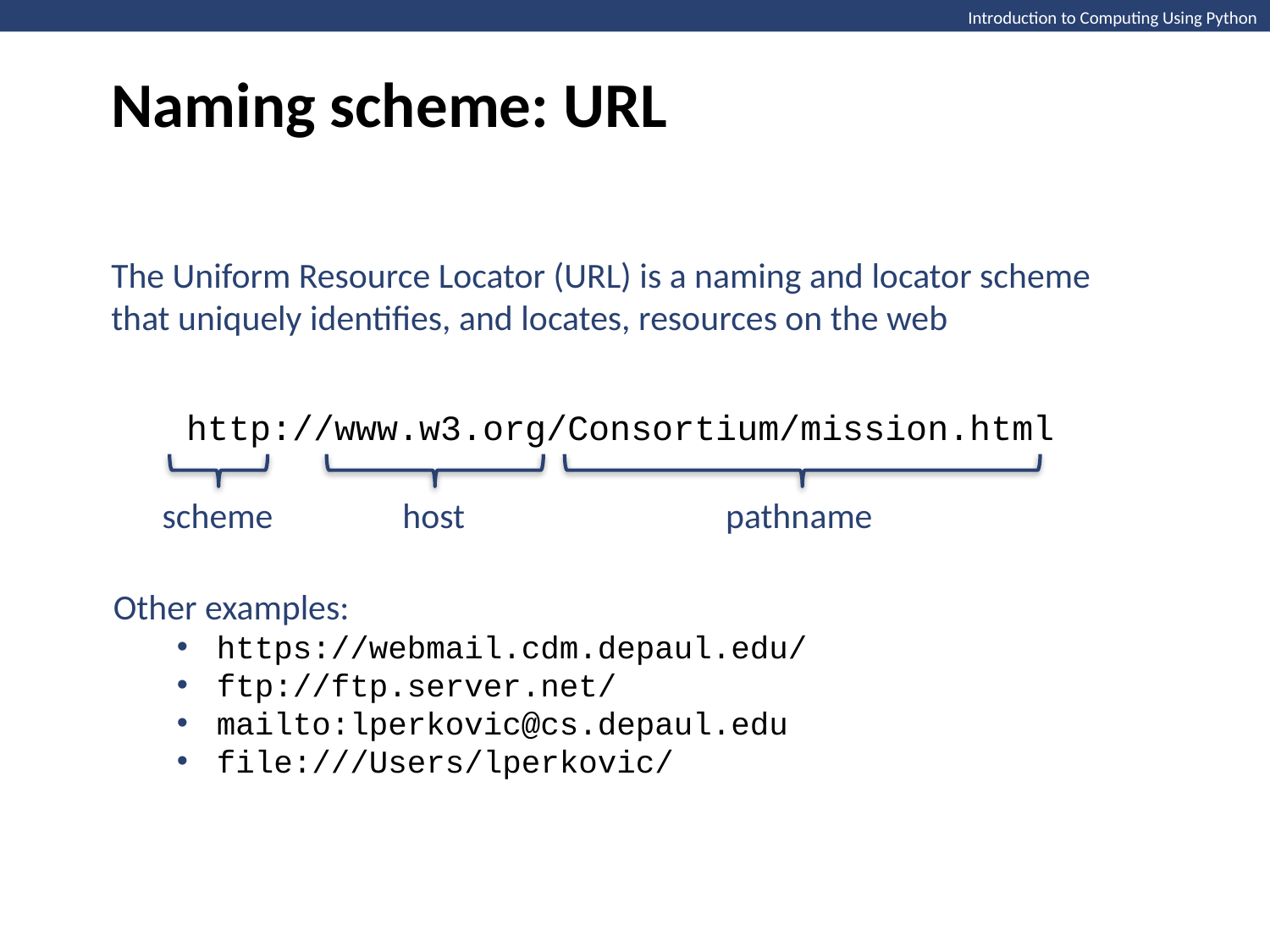

Naming scheme: URL
Introduction to Computing Using Python

The Uniform Resource Locator (URL) is a naming and locator scheme that uniquely identifies, and locates, resources on the web

http://www.w3.org/Consortium/mission.html

scheme
host
pathname
Other examples:
https://webmail.cdm.depaul.edu/
ftp://ftp.server.net/
mailto:lperkovic@cs.depaul.edu
file:///Users/lperkovic/